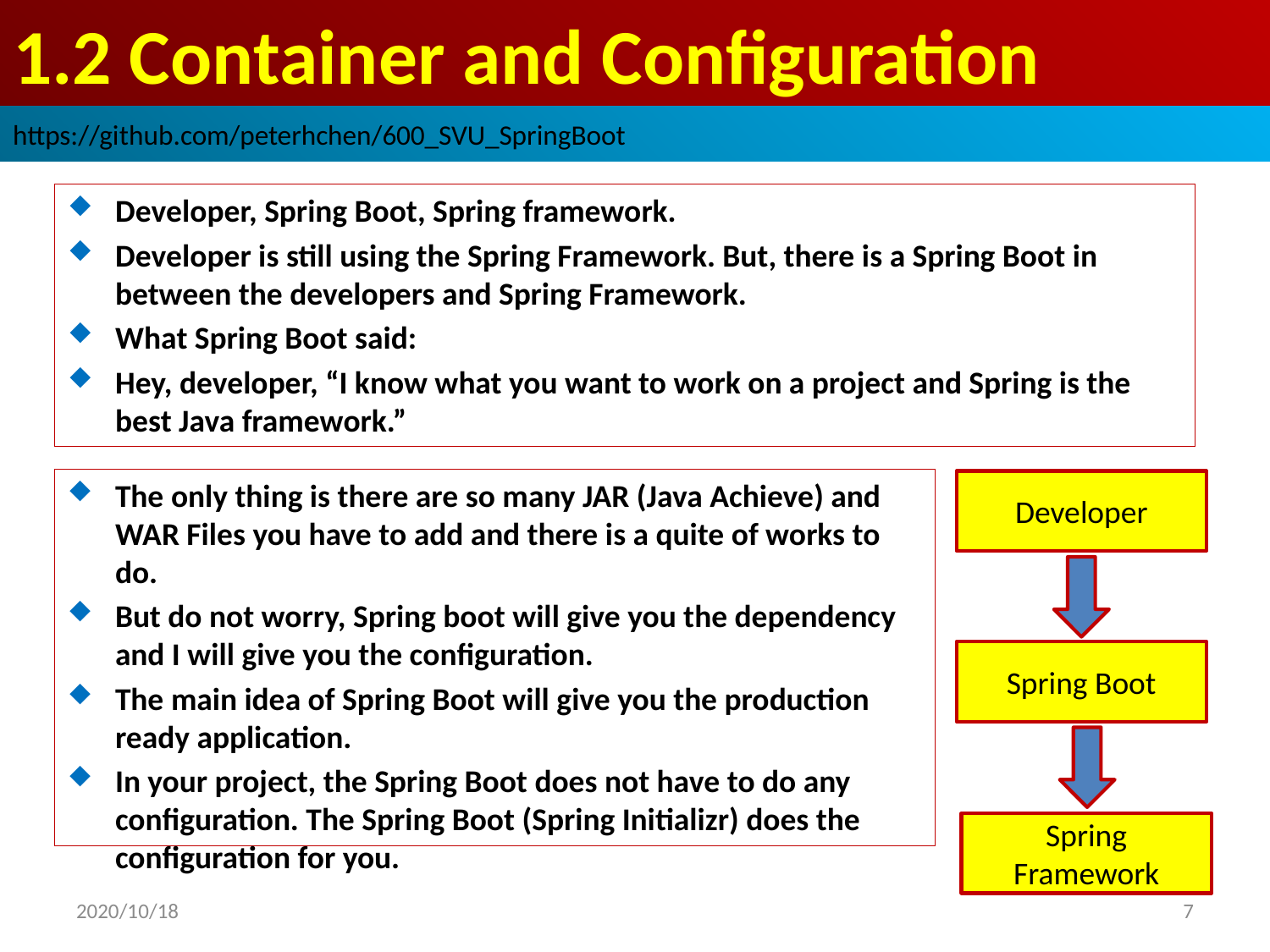

# 1.2 Container and Configuration
https://github.com/peterhchen/600_SVU_SpringBoot
Developer, Spring Boot, Spring framework.
Developer is still using the Spring Framework. But, there is a Spring Boot in between the developers and Spring Framework.
What Spring Boot said:
Hey, developer, “I know what you want to work on a project and Spring is the best Java framework.”
The only thing is there are so many JAR (Java Achieve) and WAR Files you have to add and there is a quite of works to do.
But do not worry, Spring boot will give you the dependency and I will give you the configuration.
The main idea of Spring Boot will give you the production ready application.
In your project, the Spring Boot does not have to do any configuration. The Spring Boot (Spring Initializr) does the configuration for you.
Developer

Spring Boot

Spring Framework
2020/10/18
7